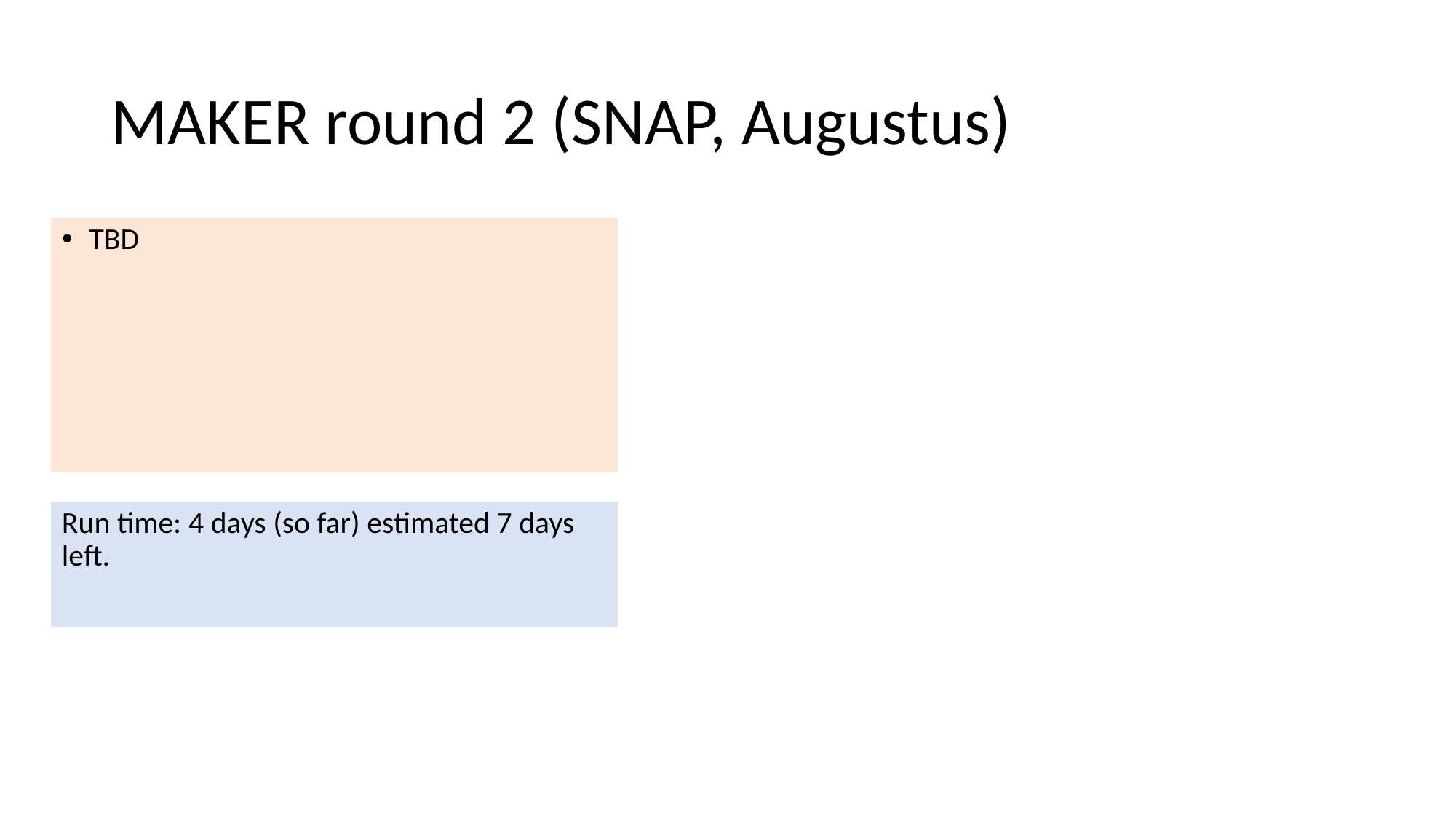

# MAKER round 2 (SNAP, Augustus)
TBD

Run time: 4 days (so far) estimated 7 days left.